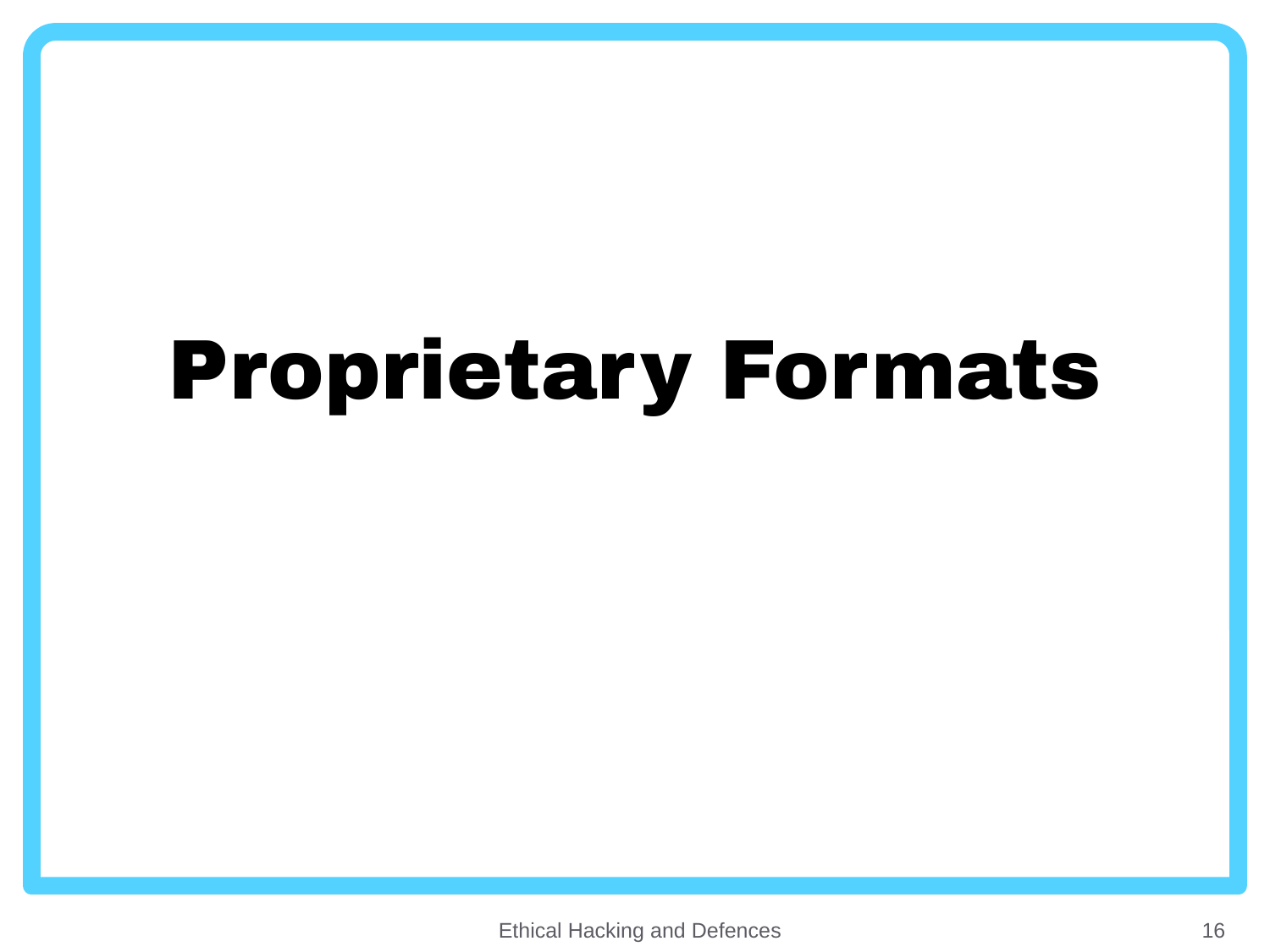

# Proprietary Formats
Ethical Hacking and Defences
16